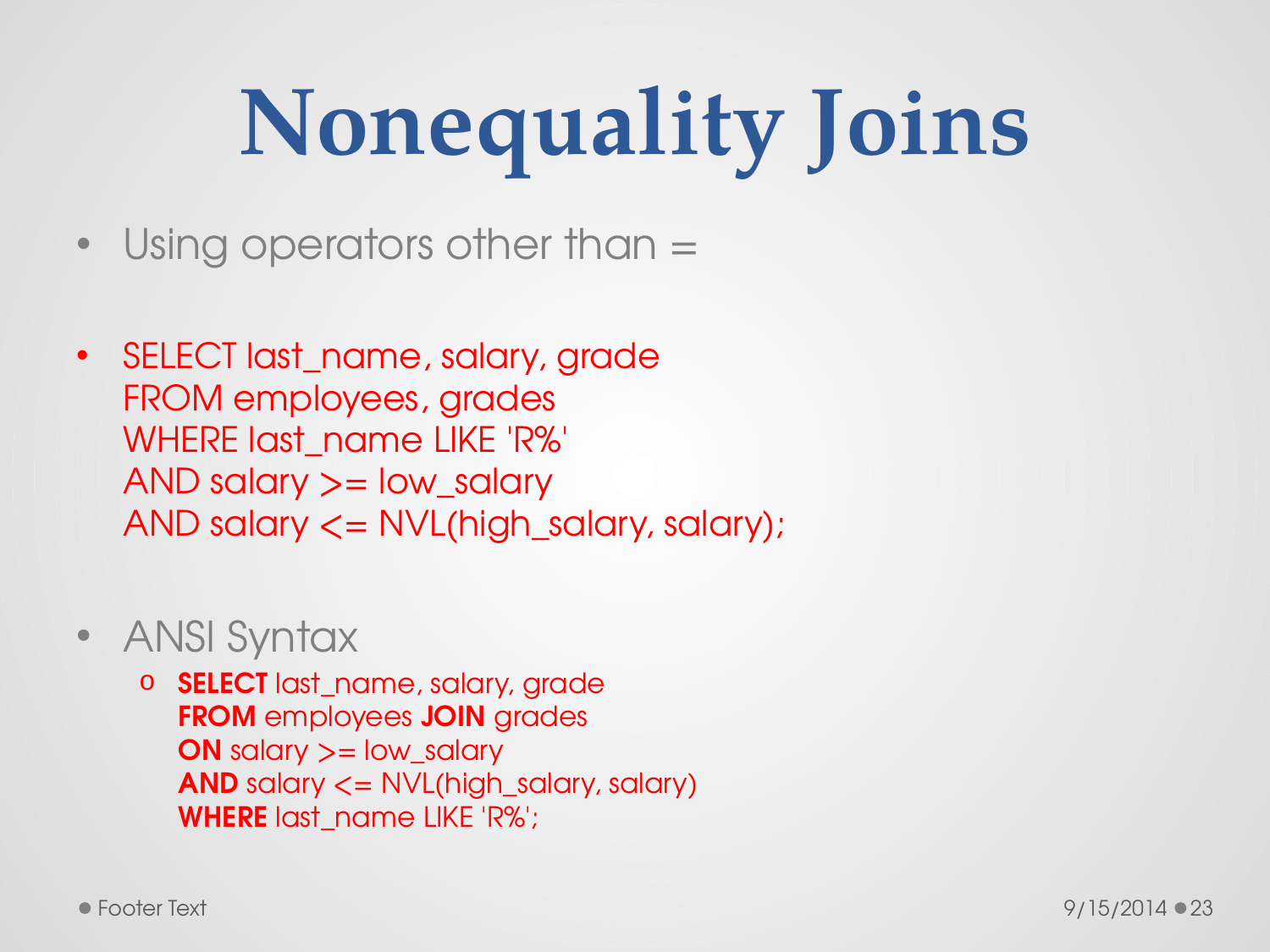

# Nonequality Joins
Using operators other than =

SELECT last_name, salary, grade
FROM employees, grades
WHERE last_name LIKE 'R%'
AND salary >= low_salary
AND salary <= NVL(high_salary, salary);

ANSI Syntax
SELECT last_name, salary, grade
FROM employees JOIN grades
ON salary >= low_salary
AND salary <= NVL(high_salary, salary)
WHERE last_name LIKE 'R%';
Footer Text
9/15/2014
23